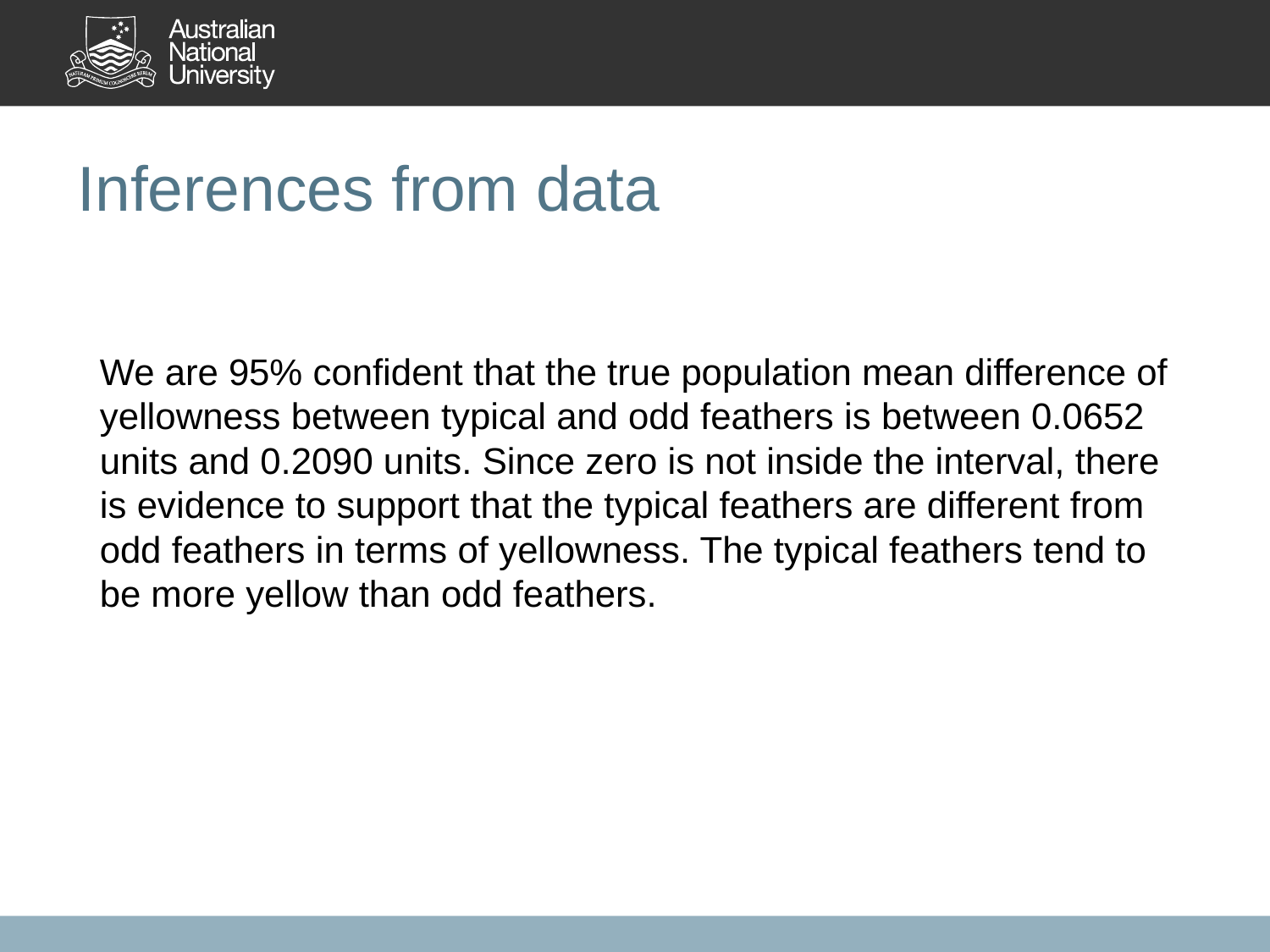

# Inferences from data
We are 95% confident that the true population mean difference of yellowness between typical and odd feathers is between 0.0652 units and 0.2090 units. Since zero is not inside the interval, there is evidence to support that the typical feathers are different from odd feathers in terms of yellowness. The typical feathers tend to be more yellow than odd feathers.